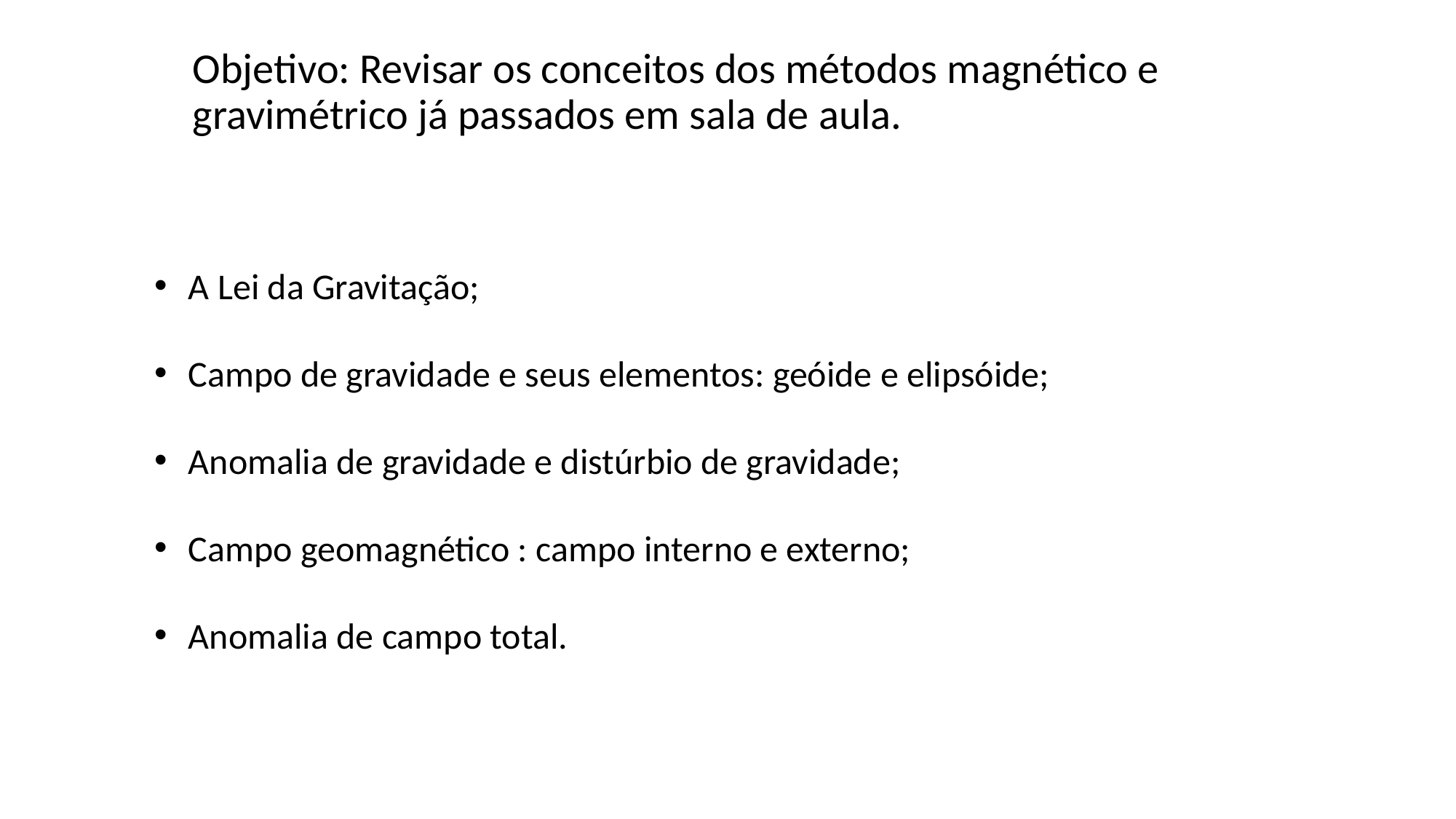

# Objetivo: Revisar os conceitos dos métodos magnético e gravimétrico já passados em sala de aula.

A Lei da Gravitação;

Campo de gravidade e seus elementos: geóide e elipsóide;

Anomalia de gravidade e distúrbio de gravidade;

Campo geomagnético : campo interno e externo;

Anomalia de campo total.